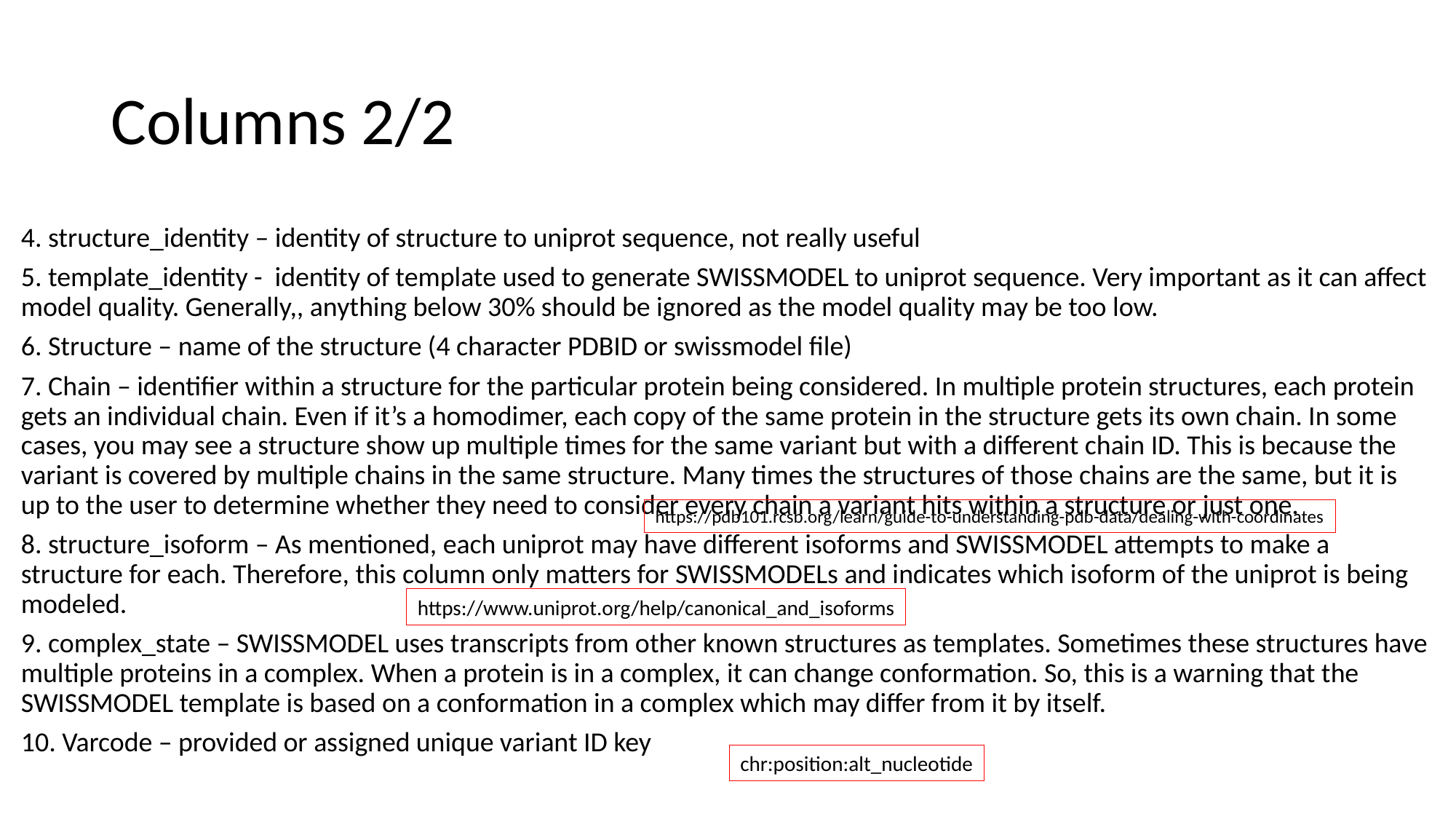

# Columns 2/2
4. structure_identity – identity of structure to uniprot sequence, not really useful
5. template_identity -  identity of template used to generate SWISSMODEL to uniprot sequence. Very important as it can affect model quality. Generally,, anything below 30% should be ignored as the model quality may be too low.
6. Structure – name of the structure (4 character PDBID or swissmodel file)
7. Chain – identifier within a structure for the particular protein being considered. In multiple protein structures, each protein gets an individual chain. Even if it’s a homodimer, each copy of the same protein in the structure gets its own chain. In some cases, you may see a structure show up multiple times for the same variant but with a different chain ID. This is because the variant is covered by multiple chains in the same structure. Many times the structures of those chains are the same, but it is up to the user to determine whether they need to consider every chain a variant hits within a structure or just one.
8. structure_isoform – As mentioned, each uniprot may have different isoforms and SWISSMODEL attempts to make a structure for each. Therefore, this column only matters for SWISSMODELs and indicates which isoform of the uniprot is being modeled.
9. complex_state – SWISSMODEL uses transcripts from other known structures as templates. Sometimes these structures have multiple proteins in a complex. When a protein is in a complex, it can change conformation. So, this is a warning that the SWISSMODEL template is based on a conformation in a complex which may differ from it by itself.
10. Varcode – provided or assigned unique variant ID key
https://pdb101.rcsb.org/learn/guide-to-understanding-pdb-data/dealing-with-coordinates
https://www.uniprot.org/help/canonical_and_isoforms
chr:position:alt_nucleotide